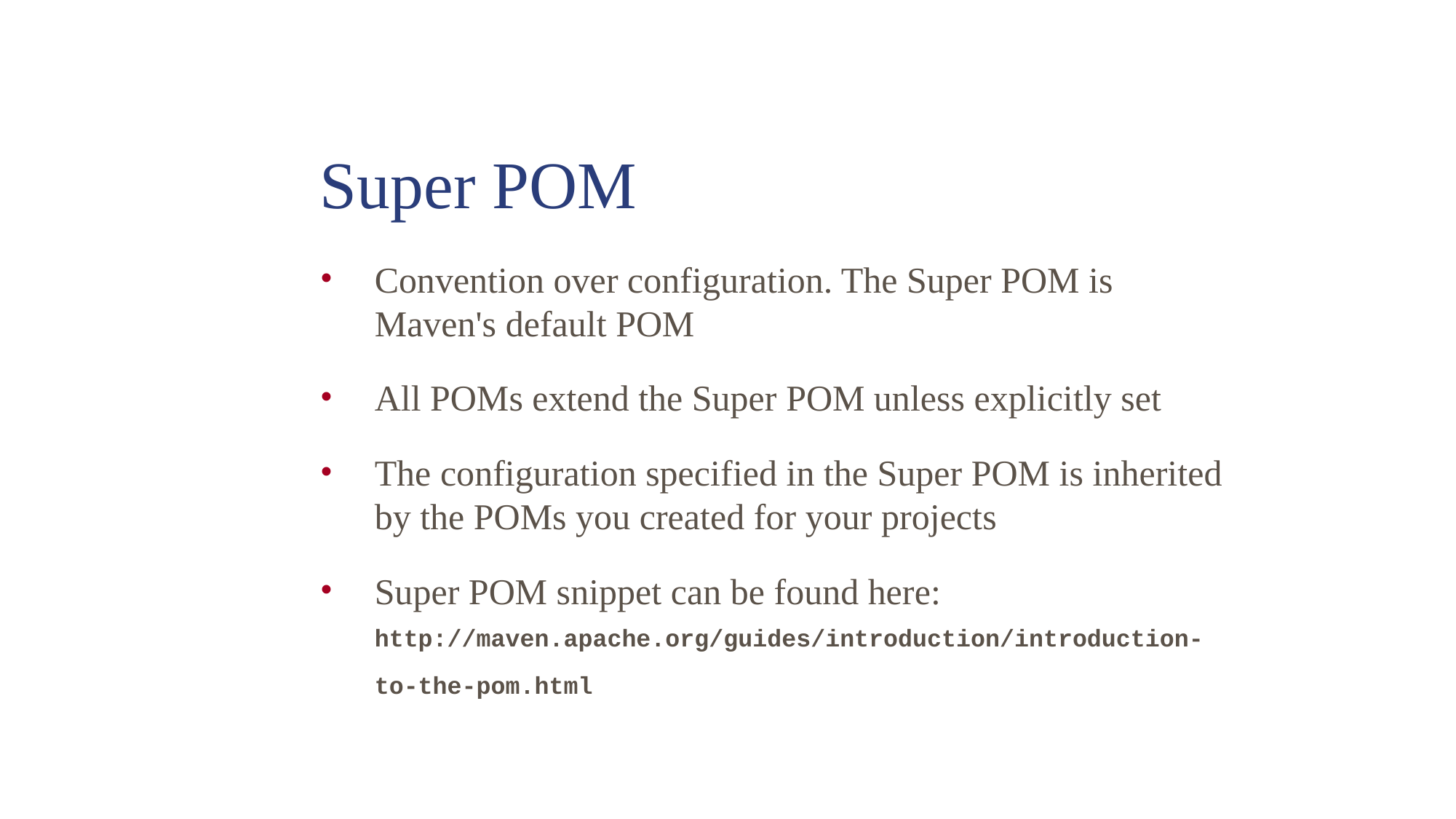

Super POM
Convention over configuration. The Super POM is Maven's default POM

All POMs extend the Super POM unless explicitly set

The configuration specified in the Super POM is inherited by the POMs you created for your projects

Super POM snippet can be found here:
	http://maven.apache.org/guides/introduction/introduction-to-the-pom.html